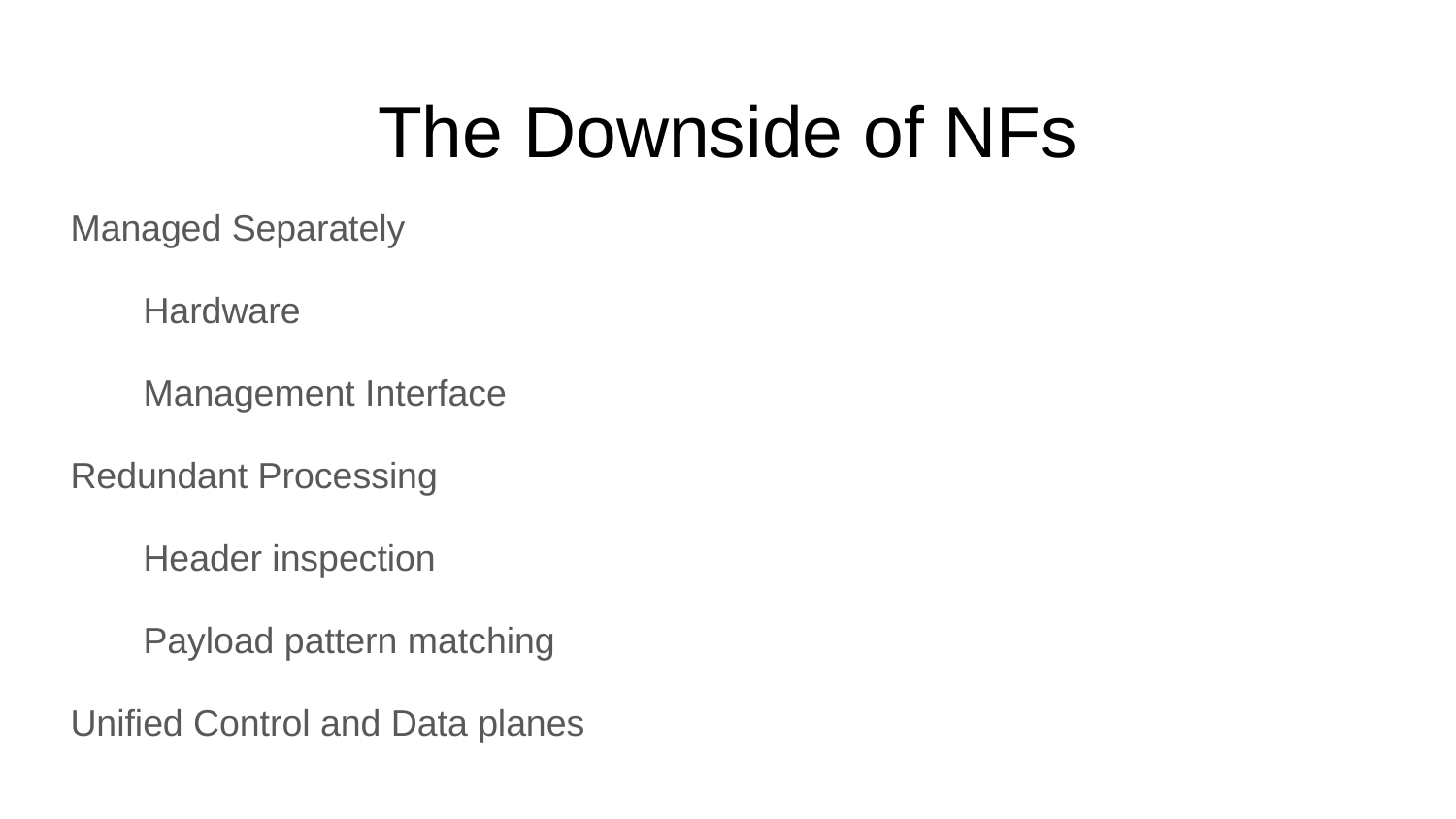

# The Downside of NFs
Managed Separately
Hardware
Management Interface
Redundant Processing
Header inspection
Payload pattern matching
Unified Control and Data planes